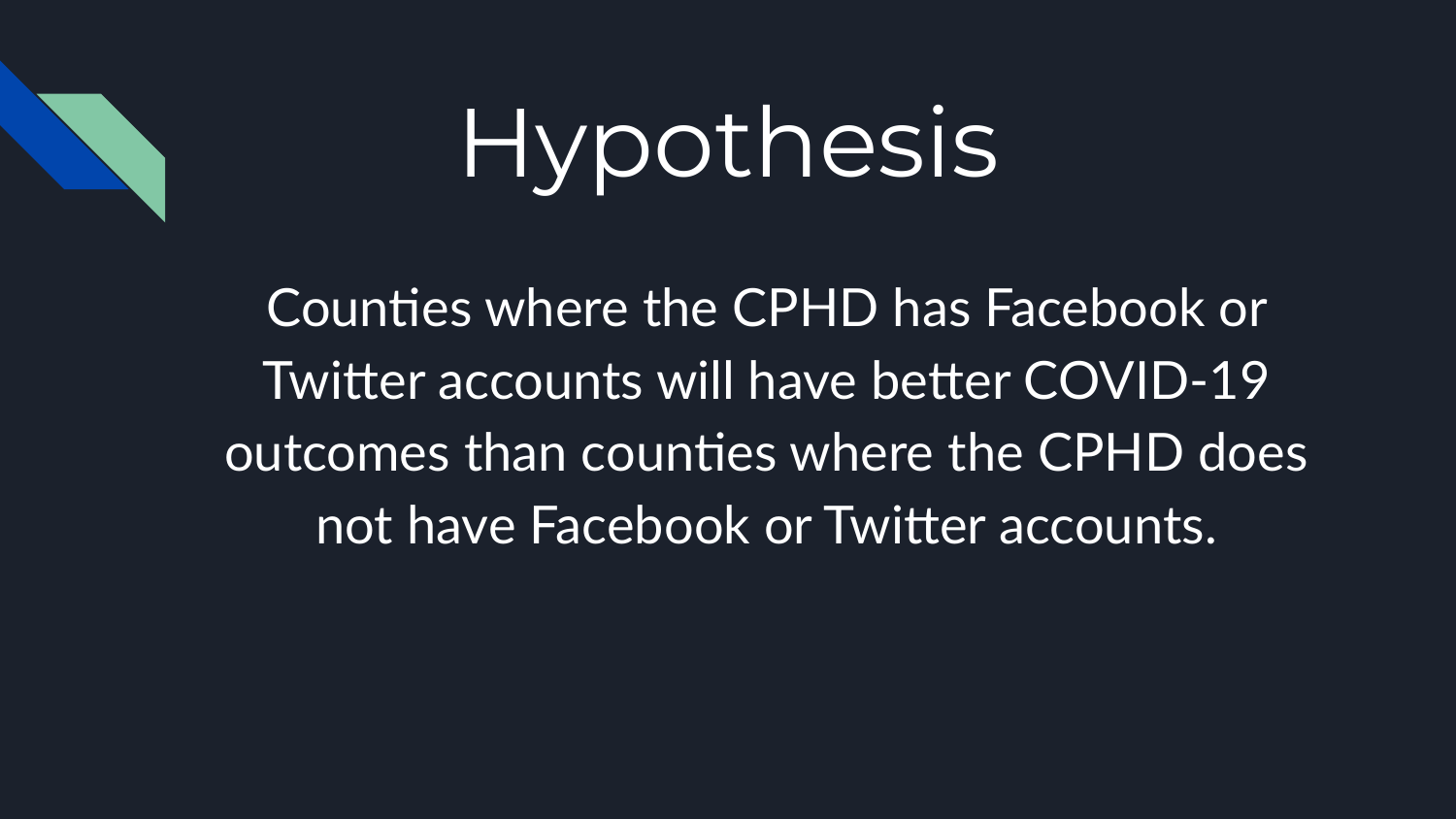

# Hypothesis
Counties where the CPHD has Facebook or Twitter accounts will have better COVID-19 outcomes than counties where the CPHD does not have Facebook or Twitter accounts.